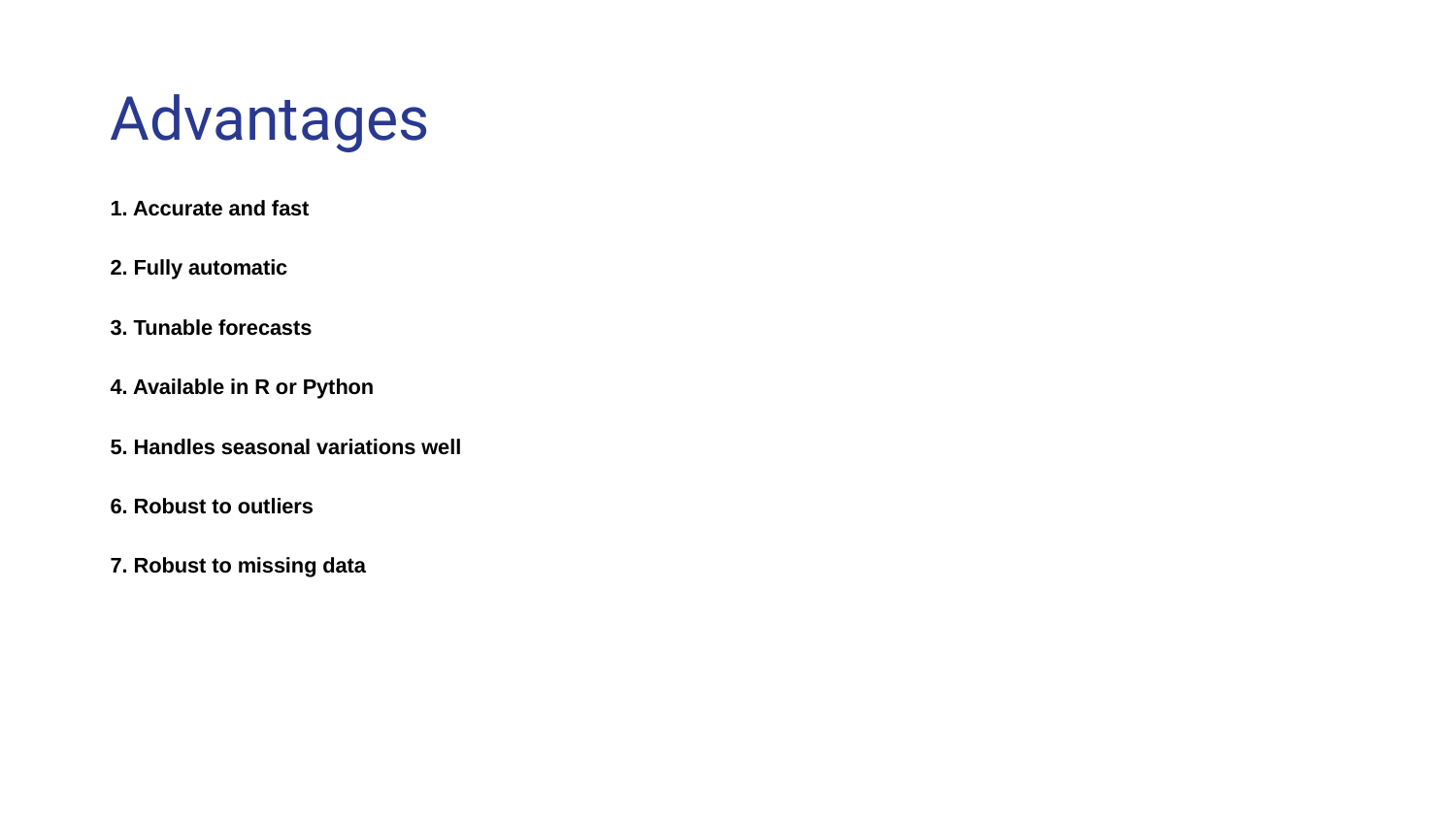

# Advantages
1. Accurate and fast
2. Fully automatic
3. Tunable forecasts
4. Available in R or Python
5. Handles seasonal variations well
6. Robust to outliers
7. Robust to missing data